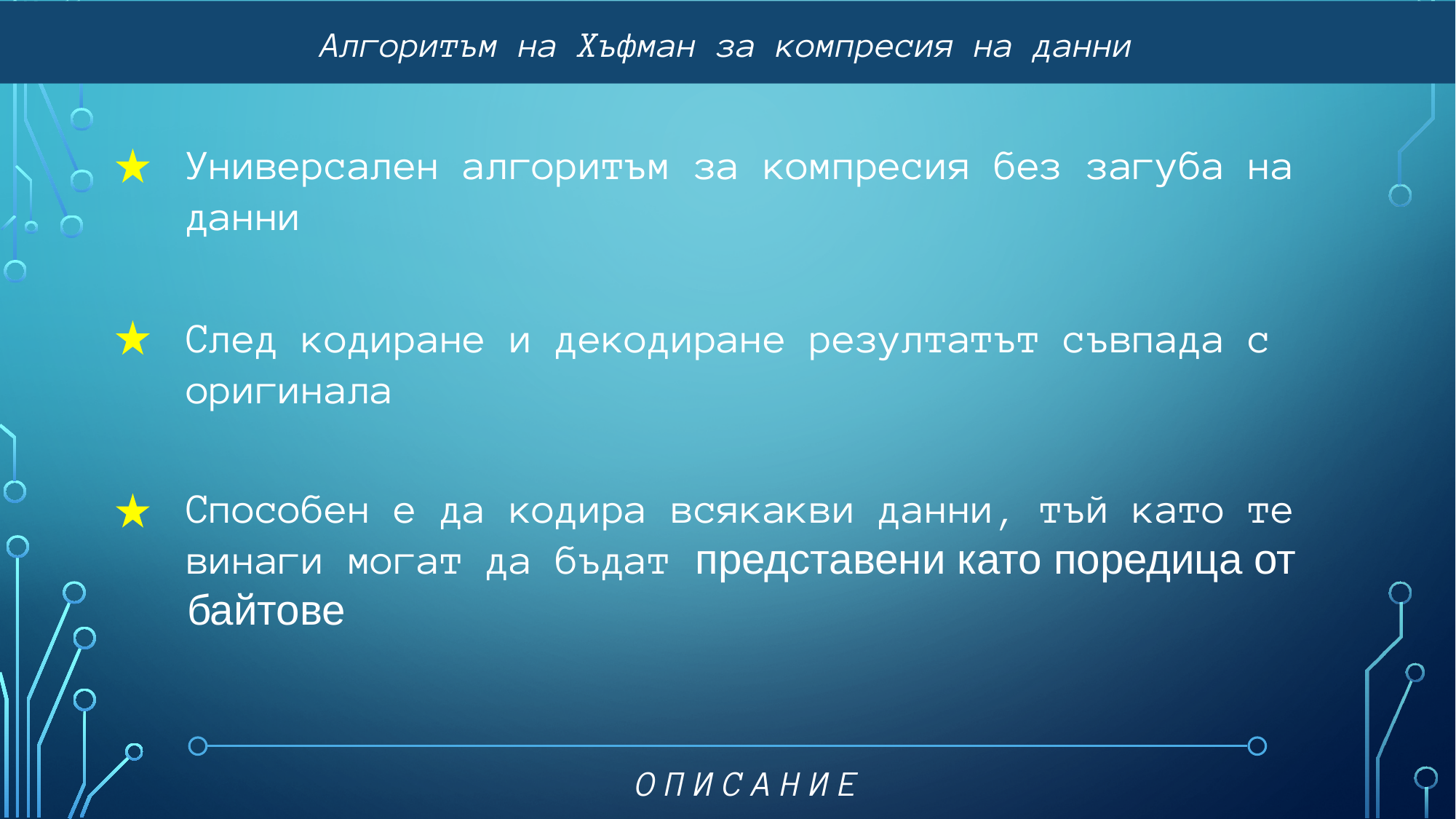

Алгоритъм на Хъфман за компресия на данни

Универсален алгоритъм за компресия без загуба на данни

След кодиране и декодиране резултатът съвпада с оригинала

Способен е да кодира всякакви данни, тъй като те винаги могат да бъдат представени като поредица от байтове

ОПИСАНИЕ